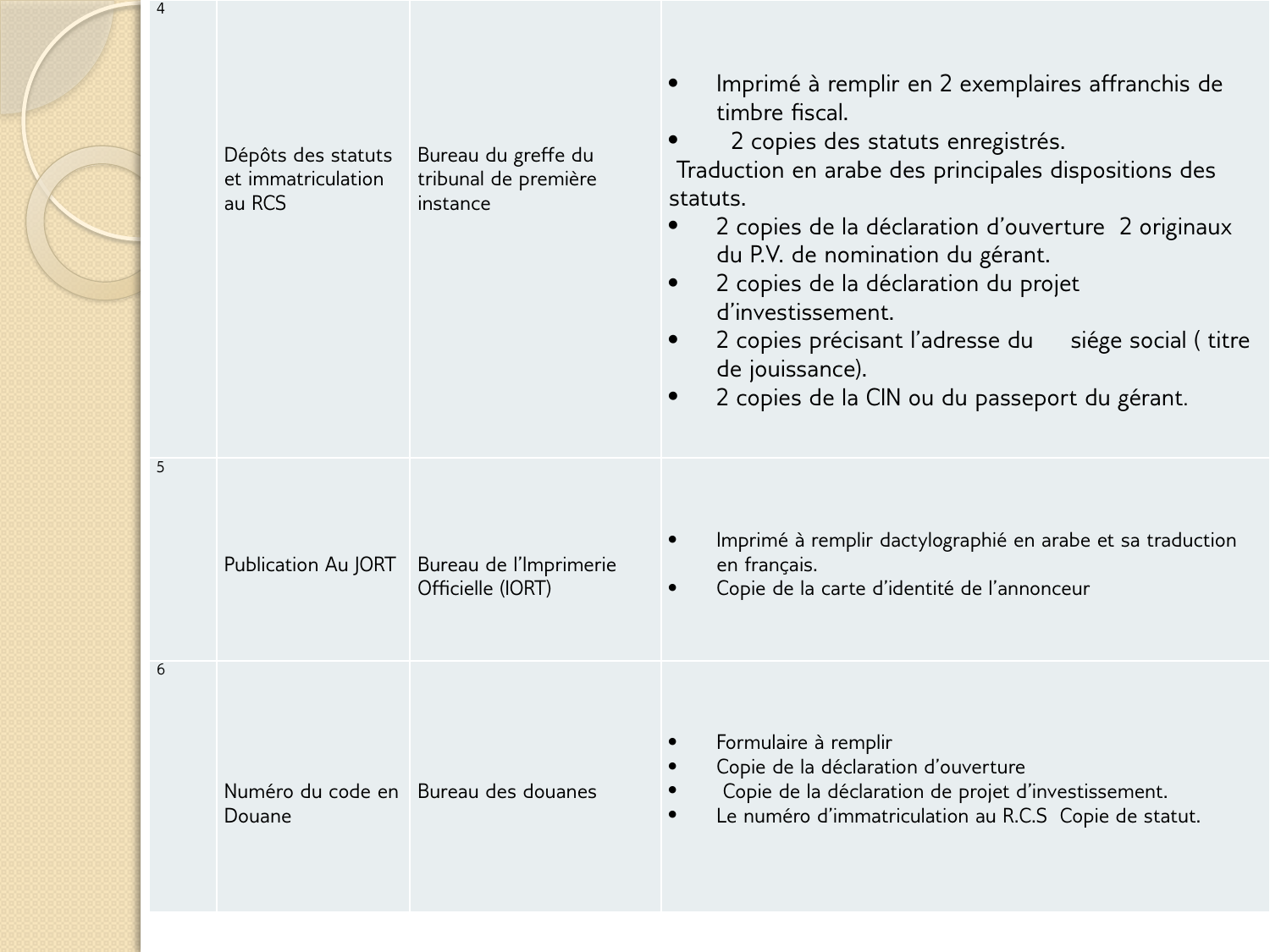

| 4 | Dépôts des statuts et immatriculation au RCS | Bureau du greffe du tribunal de première instance | Imprimé à remplir en 2 exemplaires affranchis de timbre fiscal. 2 copies des statuts enregistrés. Traduction en arabe des principales dispositions des statuts. 2 copies de la déclaration d’ouverture 2 originaux du P.V. de nomination du gérant. 2 copies de la déclaration du projet d’investissement. 2 copies précisant l’adresse du siége social ( titre de jouissance). 2 copies de la CIN ou du passeport du gérant. |
| --- | --- | --- | --- |
| 5 | Publication Au JORT | Bureau de l’Imprimerie Officielle (IORT) | Imprimé à remplir dactylographié en arabe et sa traduction en français. Copie de la carte d’identité de l’annonceur |
| 6 | Numéro du code en Douane | Bureau des douanes | Formulaire à remplir Copie de la déclaration d’ouverture Copie de la déclaration de projet d’investissement. Le numéro d’immatriculation au R.C.S Copie de statut. |
# II.3   Les formalités de constitution d’une  SURL ou d’une SARL